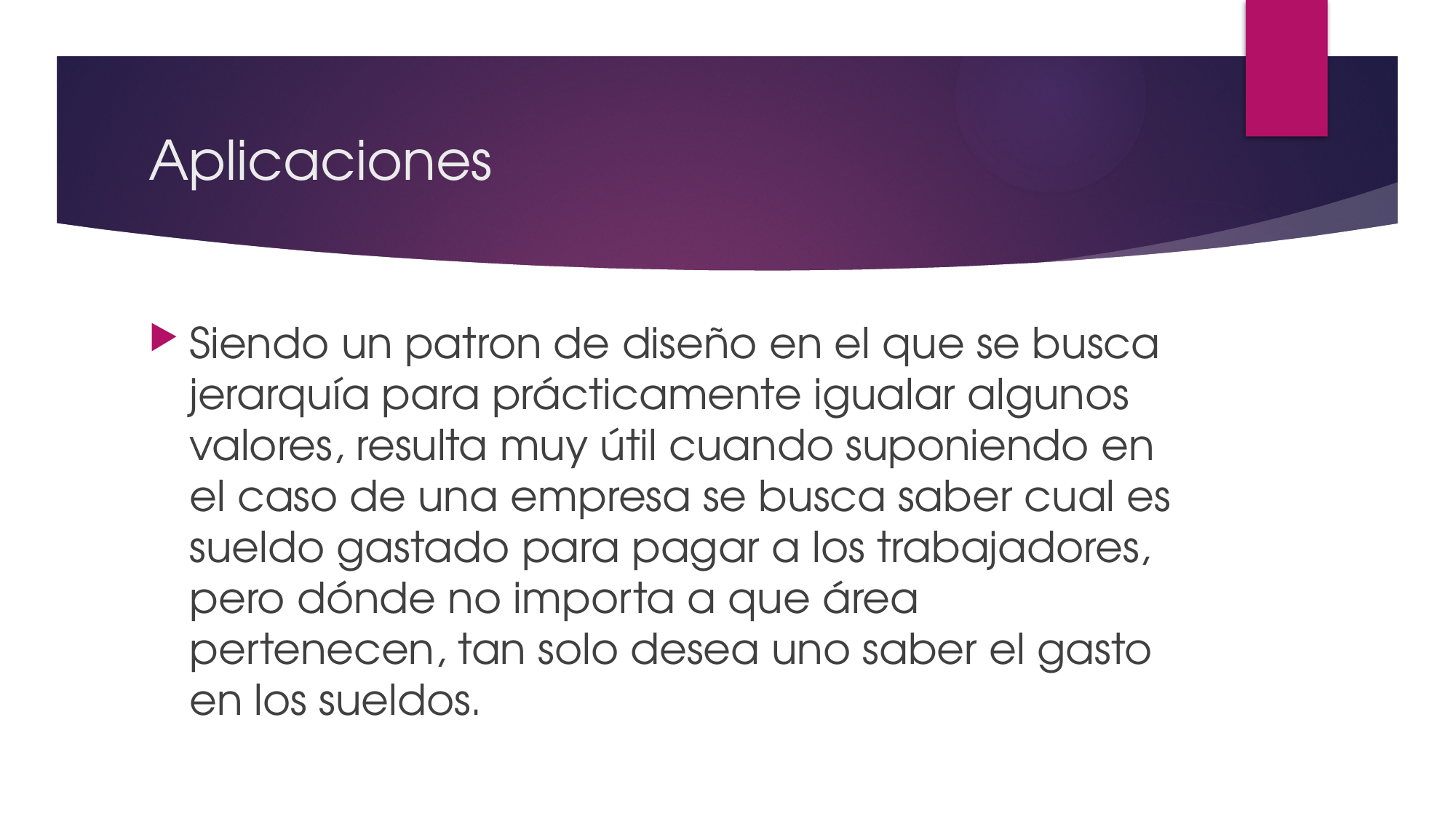

# Aplicaciones
Siendo un patron de diseño en el que se busca jerarquía para prácticamente igualar algunos valores, resulta muy útil cuando suponiendo en el caso de una empresa se busca saber cual es sueldo gastado para pagar a los trabajadores, pero dónde no importa a que área pertenecen, tan solo desea uno saber el gasto en los sueldos.